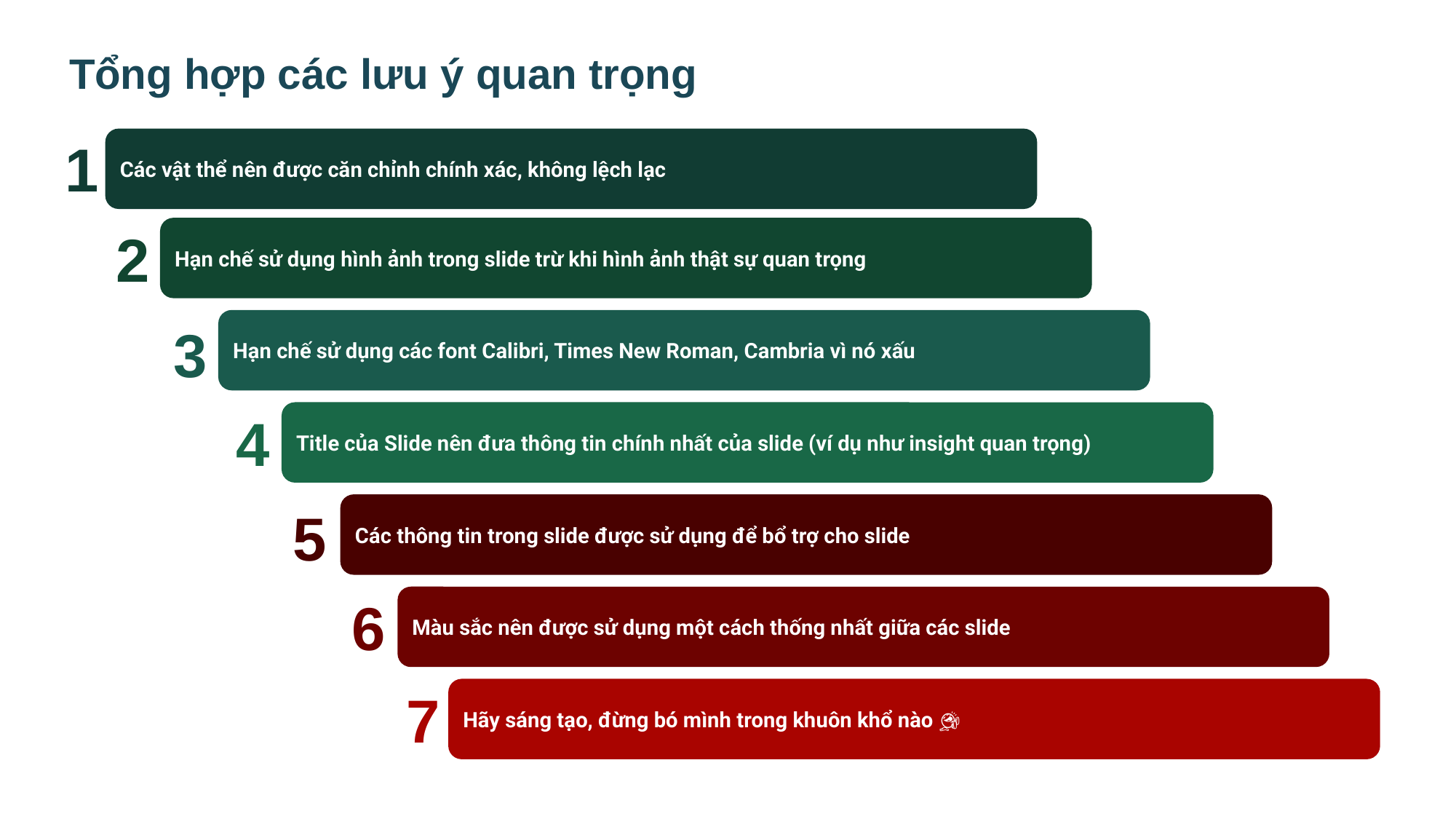

Tổng hợp các lưu ý quan trọng
1
Các vật thể nên được căn chỉnh chính xác, không lệch lạc
2
Hạn chế sử dụng hình ảnh trong slide trừ khi hình ảnh thật sự quan trọng
Hạn chế sử dụng các font Calibri, Times New Roman, Cambria vì nó xấu
3
4
Title của Slide nên đưa thông tin chính nhất của slide (ví dụ như insight quan trọng)
5
Các thông tin trong slide được sử dụng để bổ trợ cho slide
6
Màu sắc nên được sử dụng một cách thống nhất giữa các slide
7
Hãy sáng tạo, đừng bó mình trong khuôn khổ nào 🤣